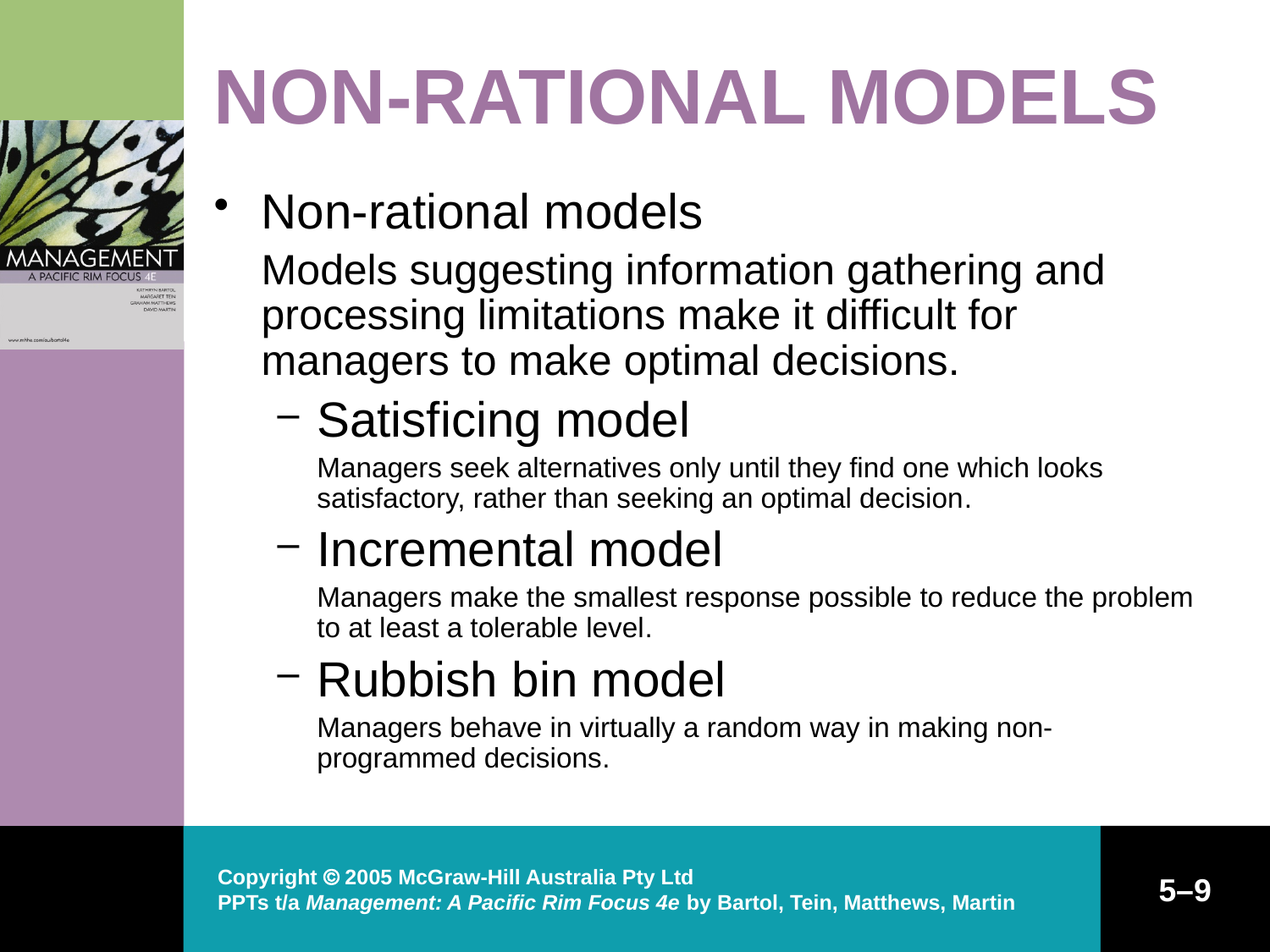

# NON-RATIONAL MODELS
Non-rational models
	Models suggesting information gathering and processing limitations make it difficult for managers to make optimal decisions.
Satisficing model
	Managers seek alternatives only until they find one which looks satisfactory, rather than seeking an optimal decision.
Incremental model
	Managers make the smallest response possible to reduce the problem to at least a tolerable level.
Rubbish bin model
	Managers behave in virtually a random way in making non-programmed decisions.
Copyright © 2005 McGraw-Hill Australia Pty Ltd
PPTs t/a Management: A Pacific Rim Focus 4e by Bartol, Tein, Matthews, Martin
5–9